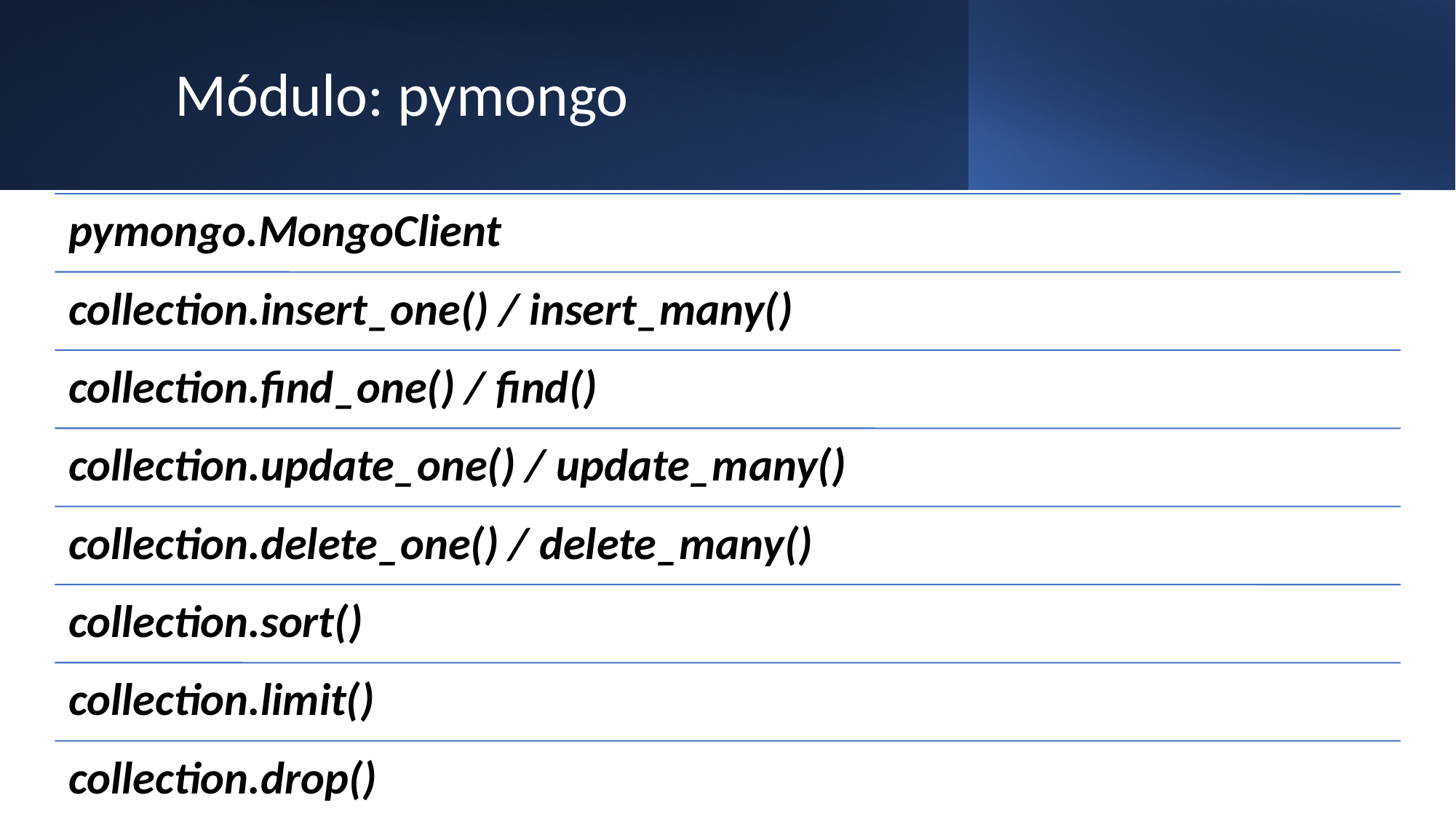

# Módulo: pymongo
pymongo.MongoClient
collection.insert_one() / insert_many()
collection.find_one() / find()
collection.update_one() / update_many()
collection.delete_one() / delete_many()
collection.sort()
collection.limit()
collection.drop()